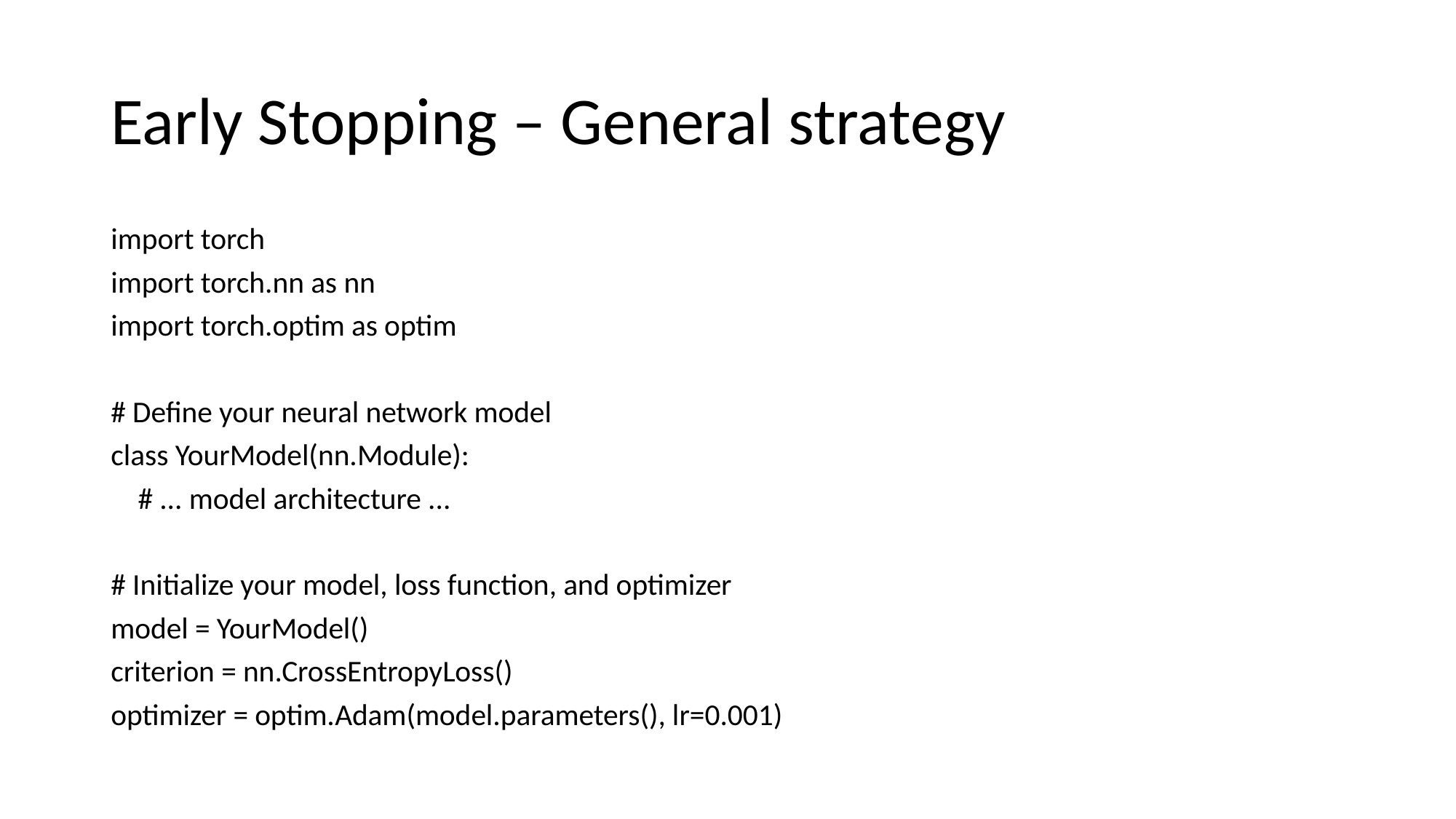

# Early Stopping – General strategy
import torch
import torch.nn as nn
import torch.optim as optim

# Define your neural network model
class YourModel(nn.Module):
    # ... model architecture ...

# Initialize your model, loss function, and optimizer
model = YourModel()
criterion = nn.CrossEntropyLoss()
optimizer = optim.Adam(model.parameters(), lr=0.001)